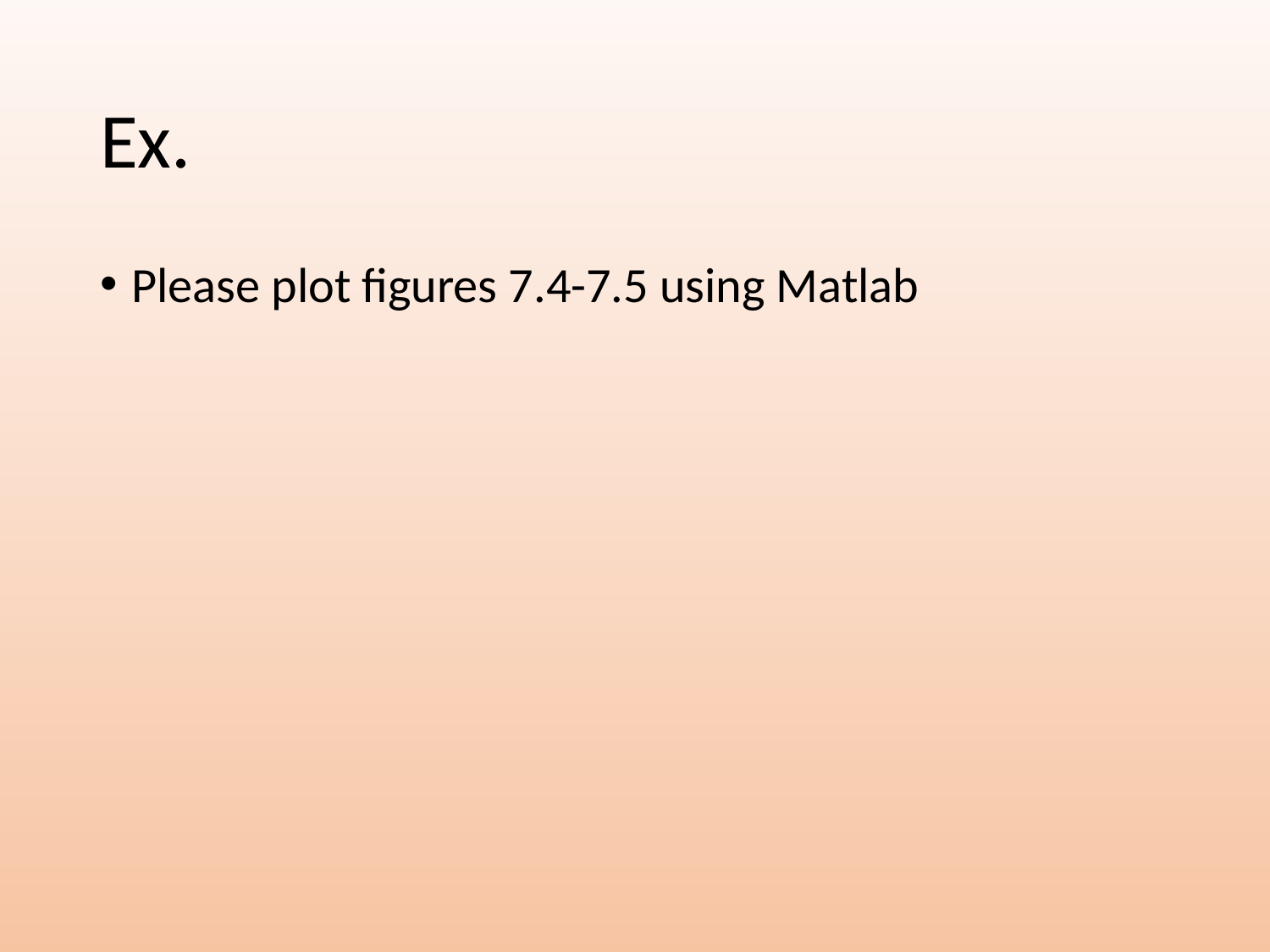

# Ex.
Please plot figures 7.4-7.5 using Matlab